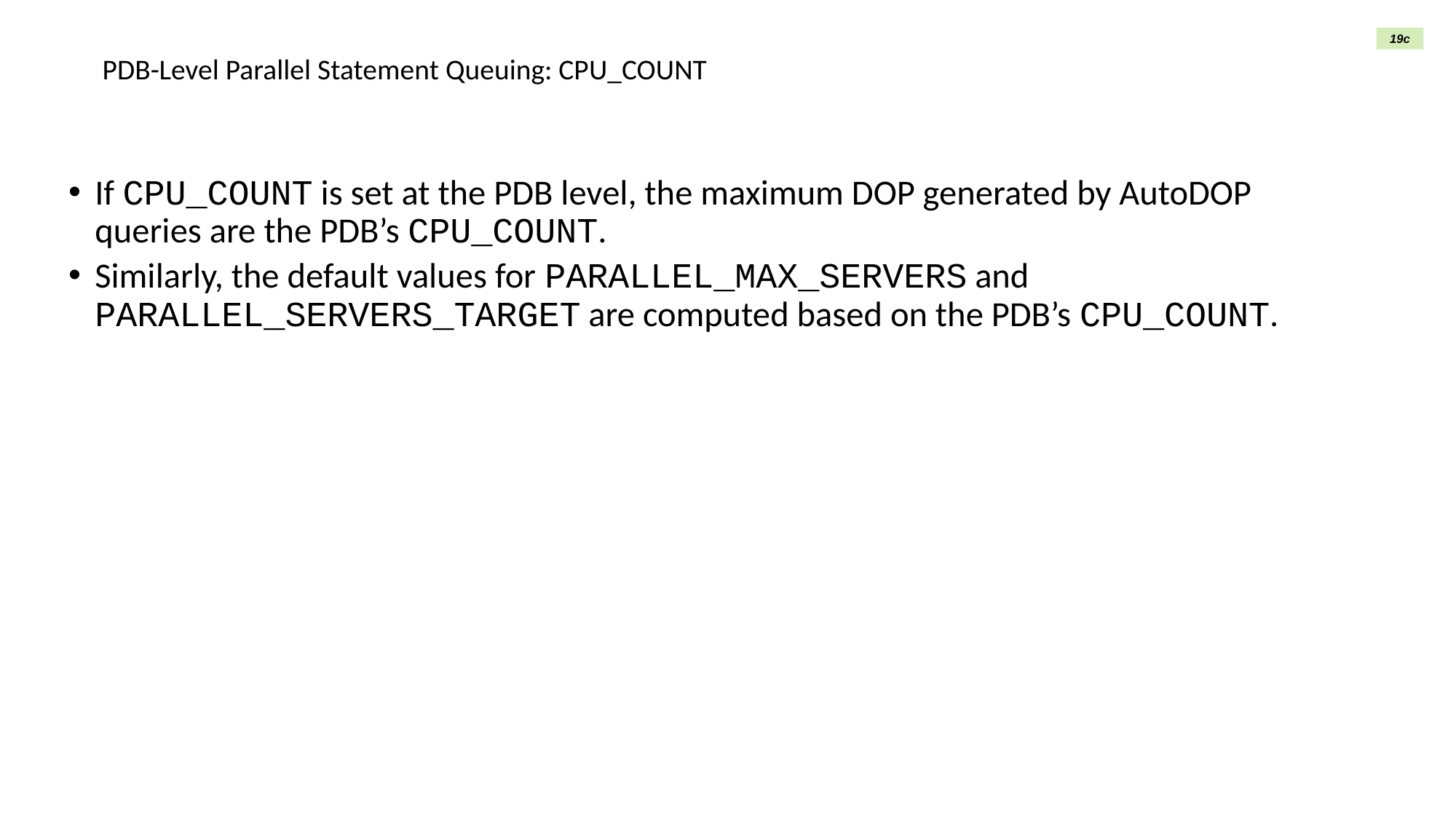

19c
# PDB-Level Parallel Statement Queuing: CPU_COUNT
If CPU_COUNT is set at the PDB level, the maximum DOP generated by AutoDOP queries are the PDB’s CPU_COUNT.
Similarly, the default values for PARALLEL_MAX_SERVERS and PARALLEL_SERVERS_TARGET are computed based on the PDB’s CPU_COUNT.